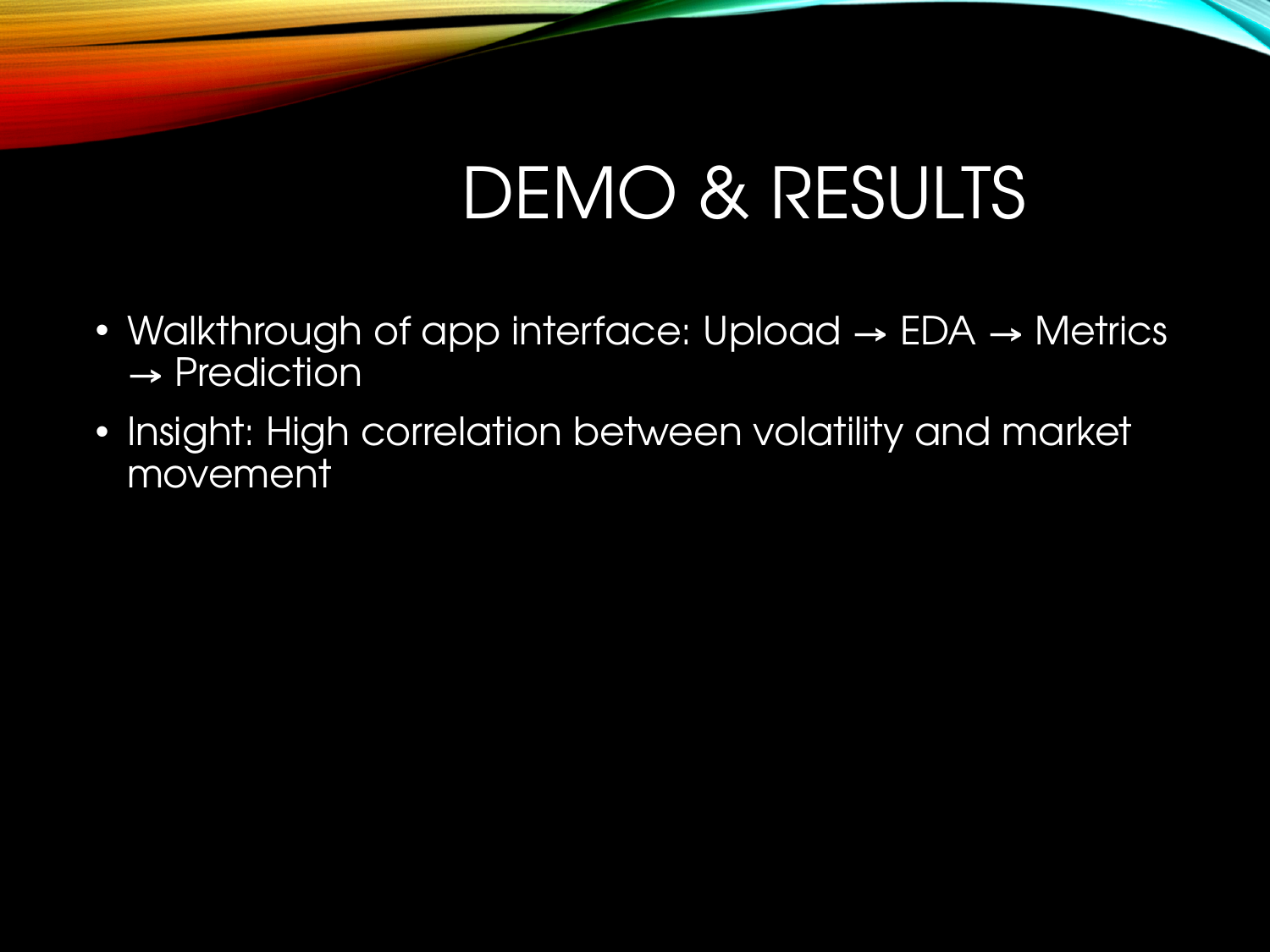

# Demo & Results
Walkthrough of app interface: Upload → EDA → Metrics → Prediction
Insight: High correlation between volatility and market movement